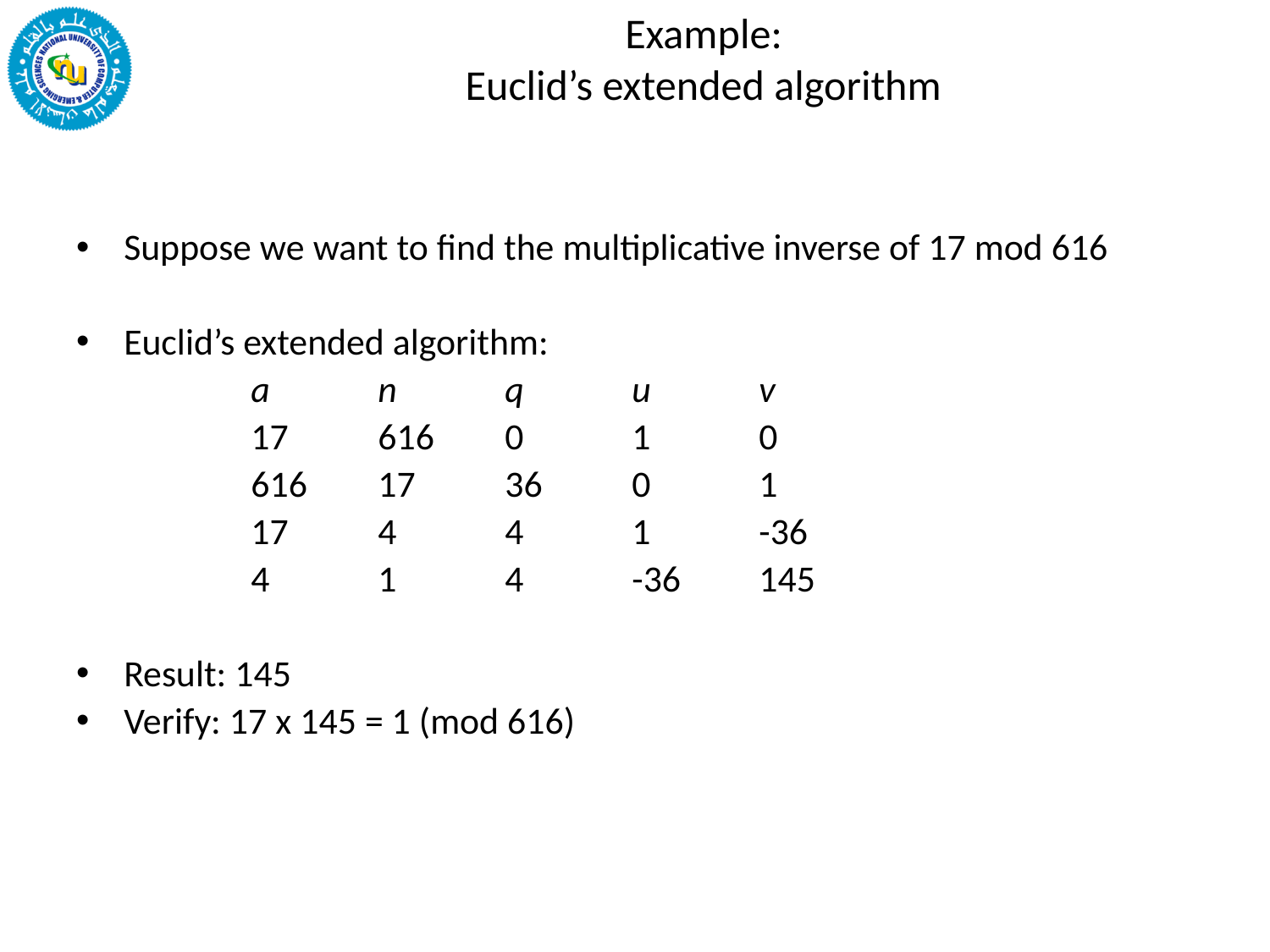

# Example: Euclid’s extended algorithm
Suppose we want to find the multiplicative inverse of 17 mod 616

Euclid’s extended algorithm:
		a	n	q	u	v
		17	616	0	1	0
		616	17	36	0	1
		17	4	4	1	-36
		4	1	4	-36	145

Result: 145
Verify: 17 x 145 = 1 (mod 616)